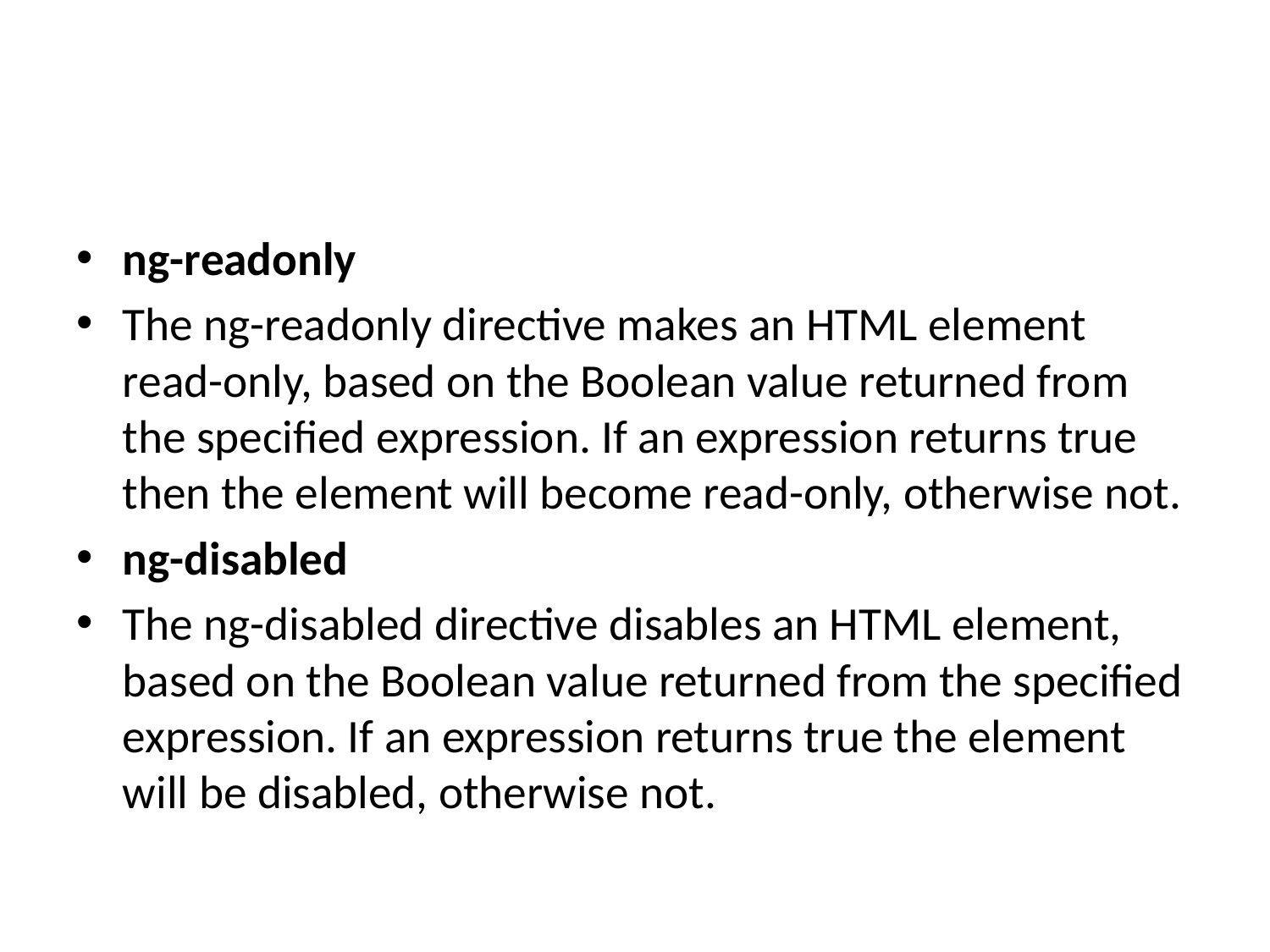

ng-readonly
The ng-readonly directive makes an HTML element read-only, based on the Boolean value returned from the specified expression. If an expression returns true then the element will become read-only, otherwise not.
ng-disabled
The ng-disabled directive disables an HTML element, based on the Boolean value returned from the specified expression. If an expression returns true the element will be disabled, otherwise not.